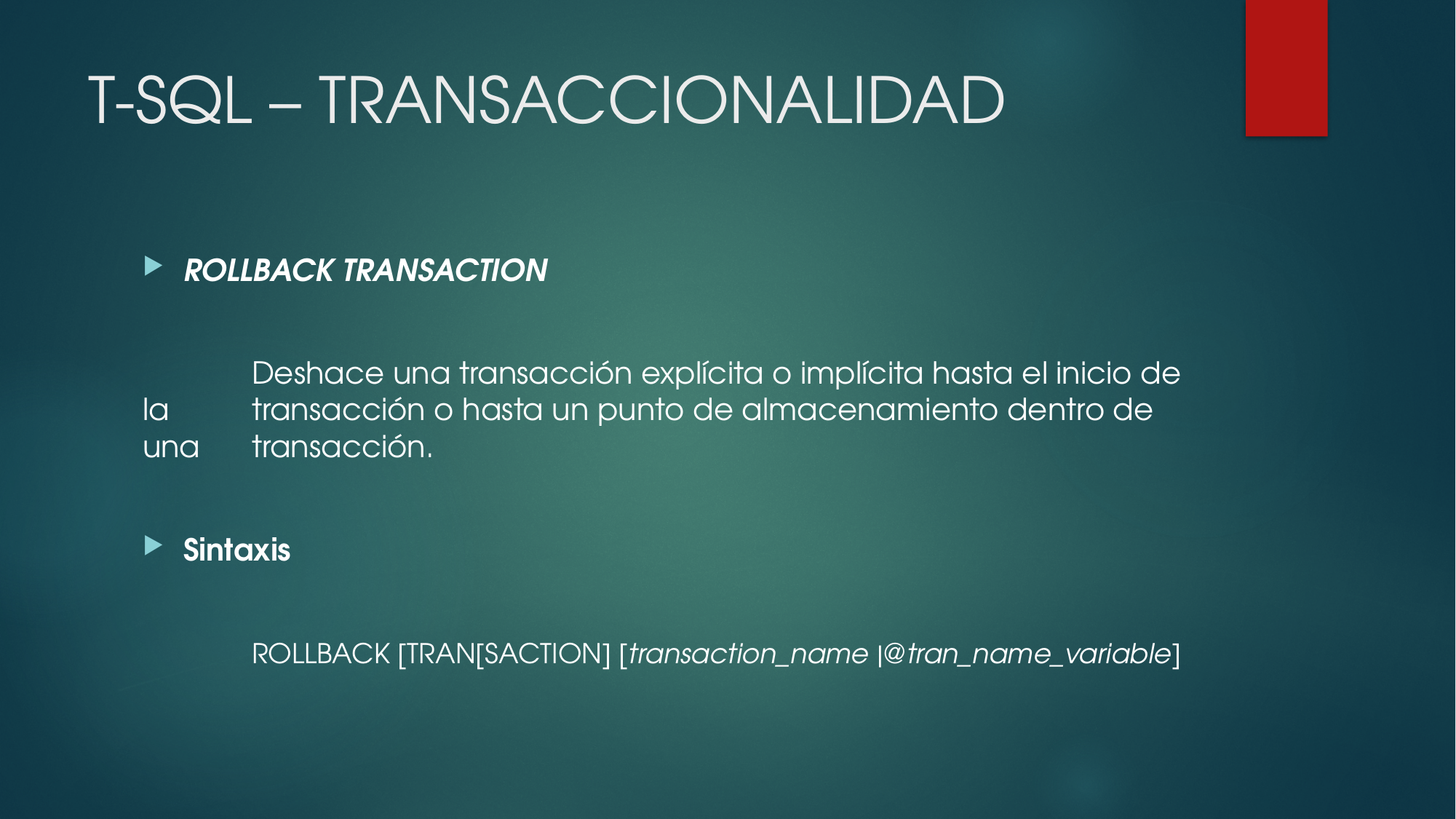

# T-SQL – TRANSACCIONALIDAD
ROLLBACK TRANSACTION

	Deshace una transacción explícita o implícita hasta el inicio de la 	transacción o hasta un punto de almacenamiento dentro de una 	transacción.

Sintaxis

	ROLLBACK [TRAN[SACTION] [transaction_name |@tran_name_variable]